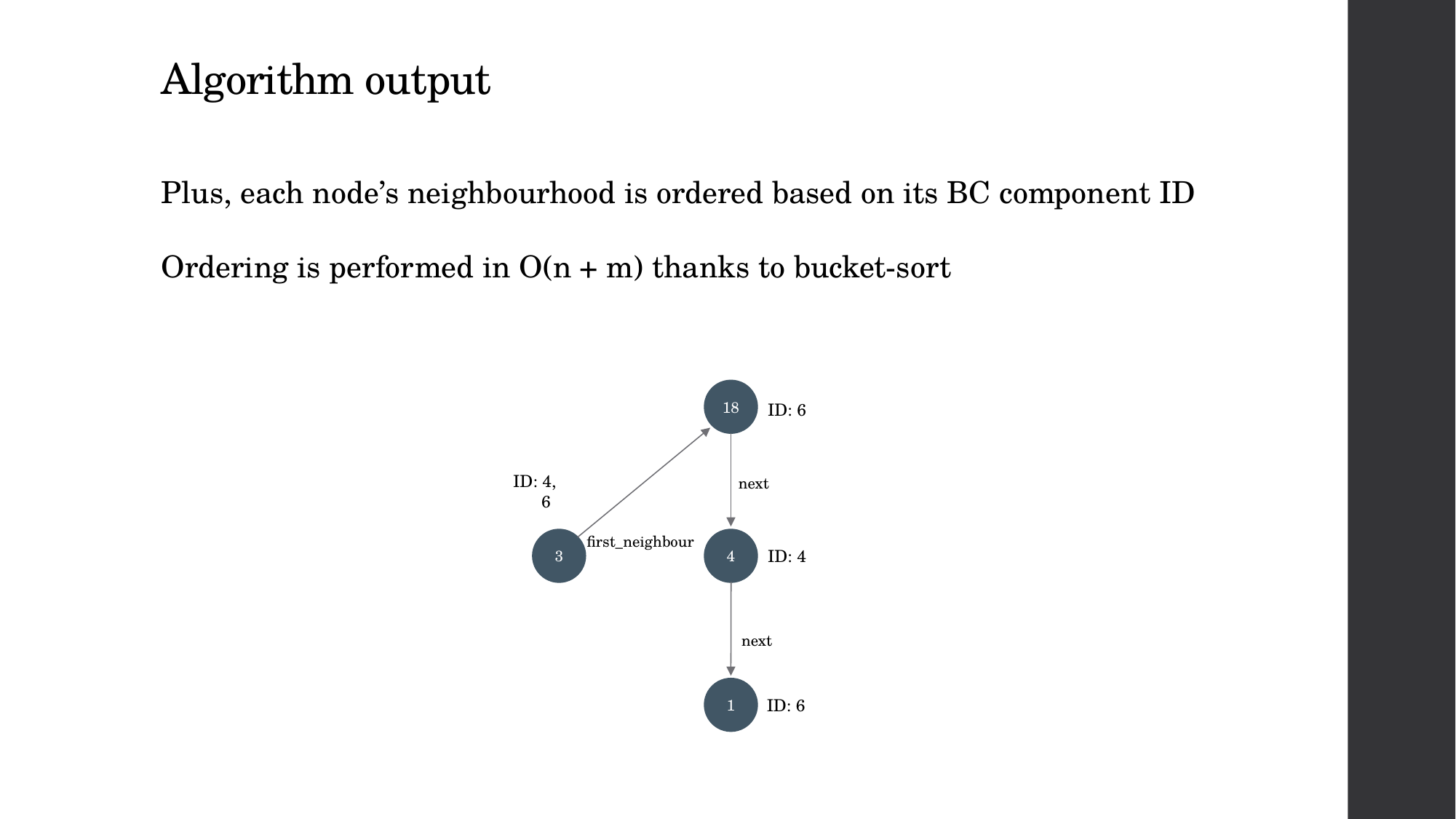

Algorithm output
Plus, each node’s neighbourhood is ordered based on its BC component ID
Ordering is performed in O(n + m) thanks to bucket-sort
18
ID: 6
ID: 4,
      6
next
first_neighbour
3
4
ID: 4
next
1
ID: 6